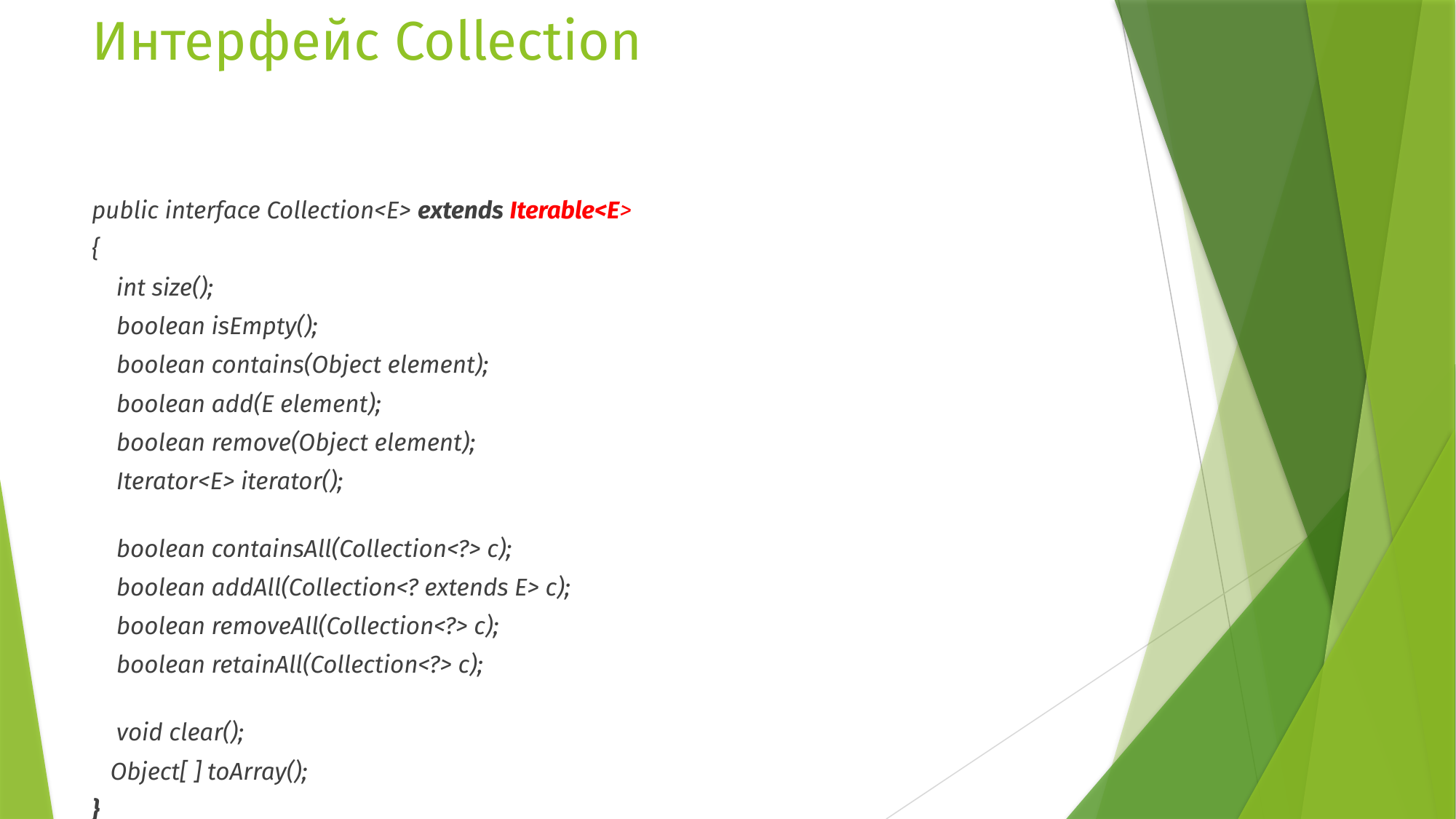

# Интерфейс Collection
public interface Collection<E> extends Iterable<E>
{
    int size();
    boolean isEmpty();
    boolean contains(Object element);
    boolean add(E element);
    boolean remove(Object element);
    Iterator<E> iterator();
    boolean containsAll(Collection<?> c);
    boolean addAll(Collection<? extends E> c);
    boolean removeAll(Collection<?> c);
    boolean retainAll(Collection<?> c);
    void clear();
   Object[ ] toArray();
}